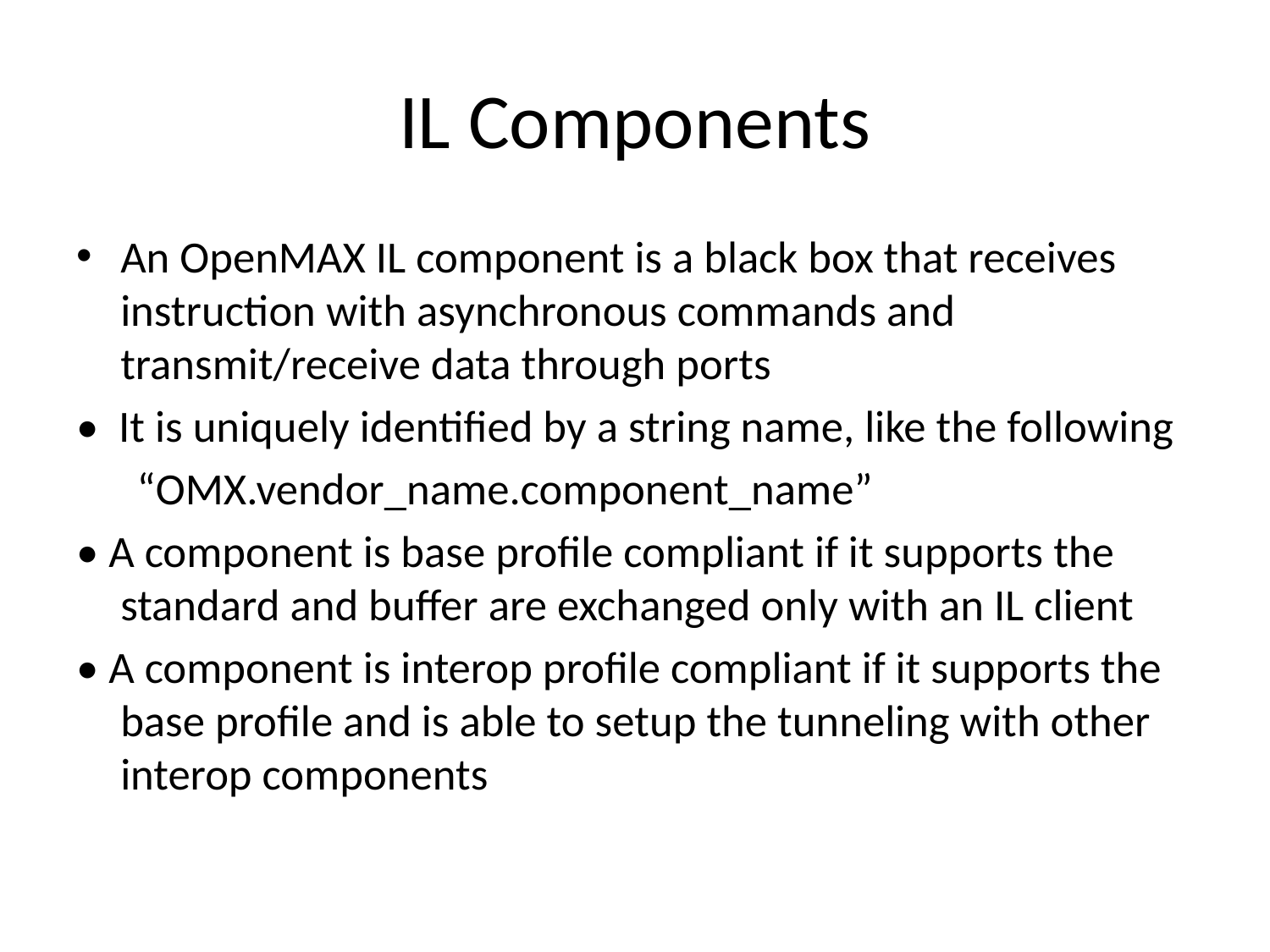

# IL Components
An OpenMAX IL component is a black box that receives instruction with asynchronous commands and transmit/receive data through ports
•  It is uniquely identified by a string name, like the following
      “OMX.vendor_name.component_name”
• A component is base profile compliant if it supports the standard and buffer are exchanged only with an IL client
• A component is interop profile compliant if it supports the base profile and is able to setup the tunneling with other interop components